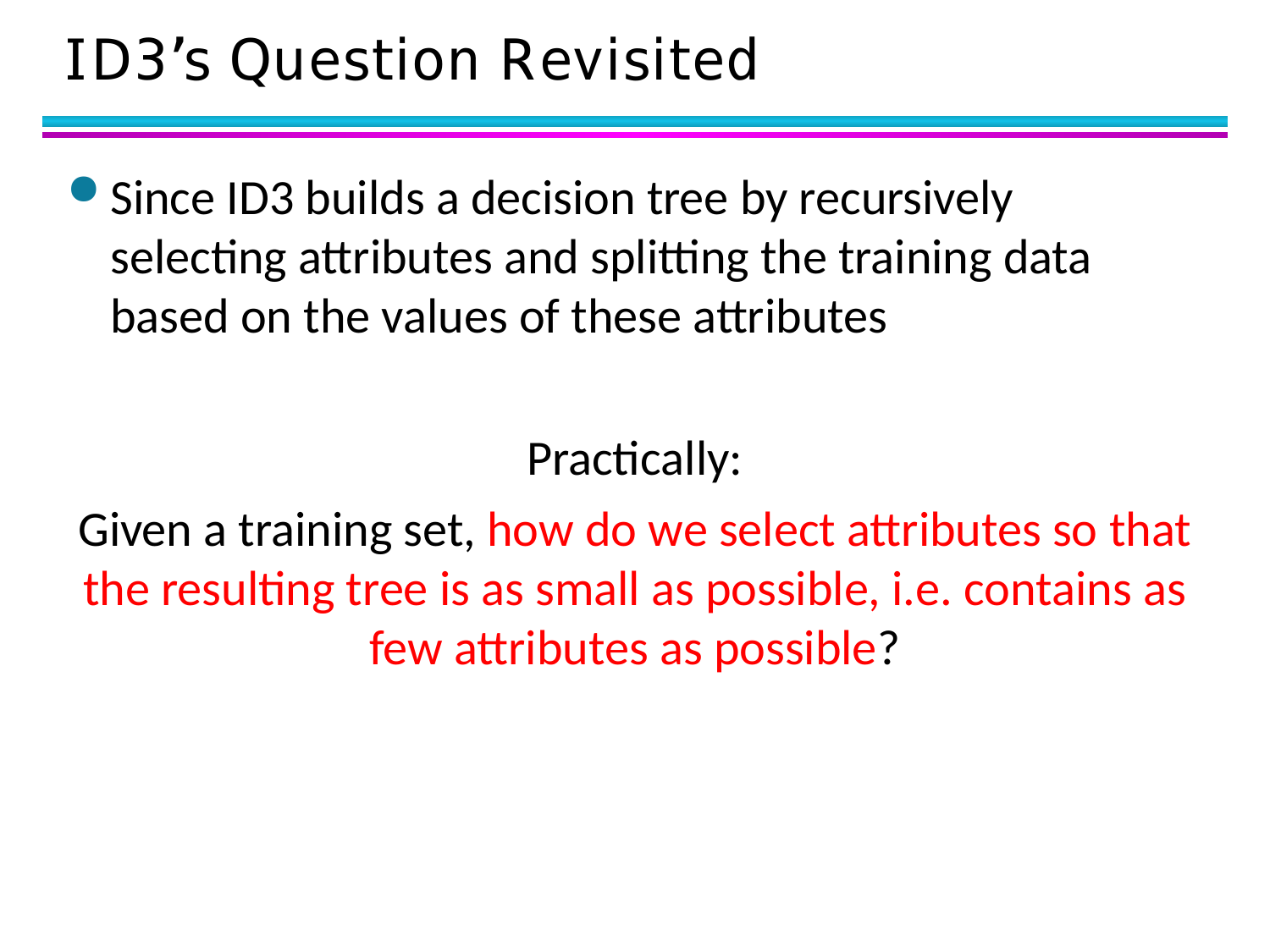

# ID3’s Question Revisited
Since ID3 builds a decision tree by recursively selecting attributes and splitting the training data based on the values of these attributes

Practically:
Given a training set, how do we select attributes so that the resulting tree is as small as possible, i.e. contains as few attributes as possible?